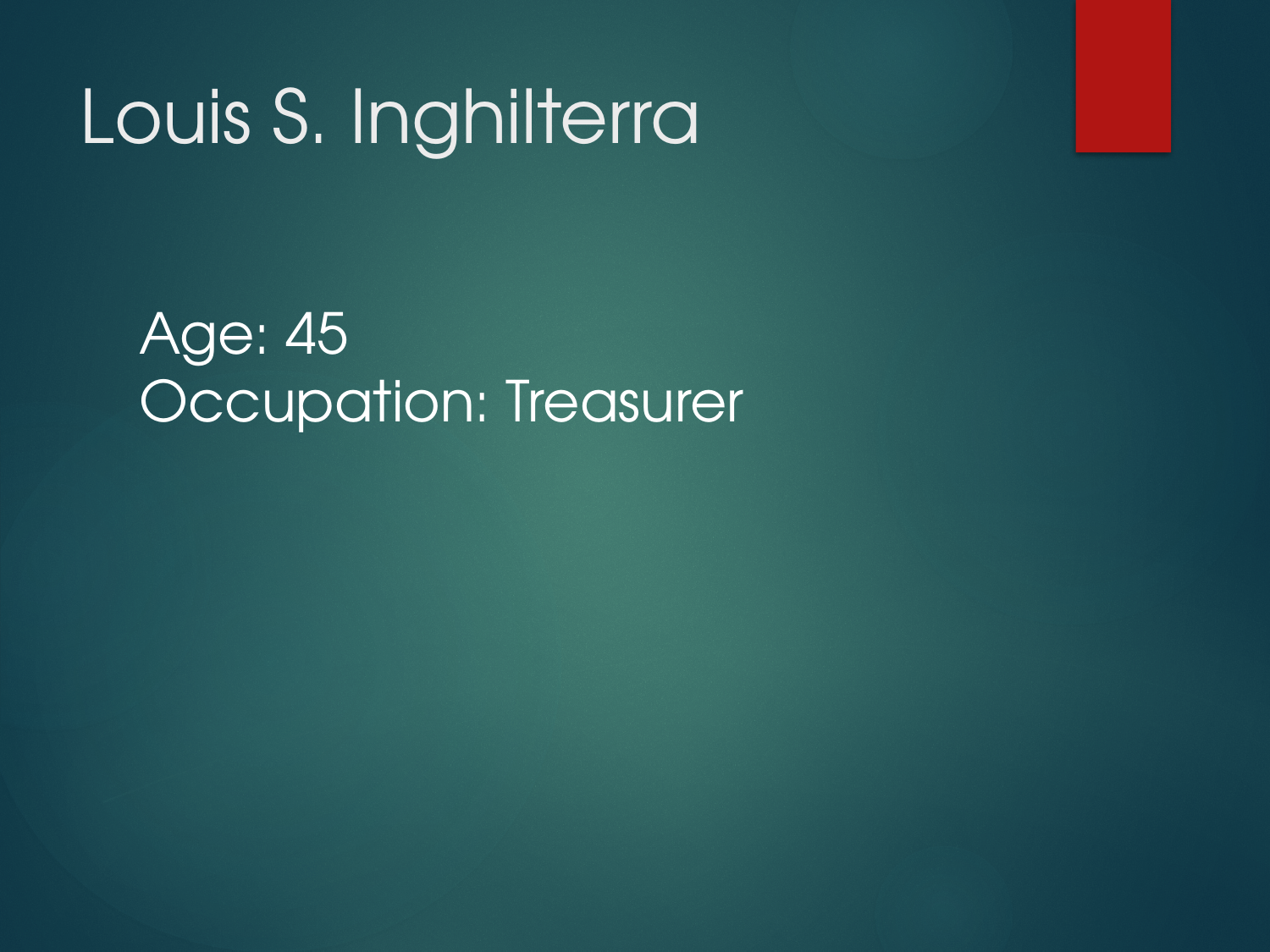

# Louis S. Inghilterra

Age: 45
Occupation: Treasurer